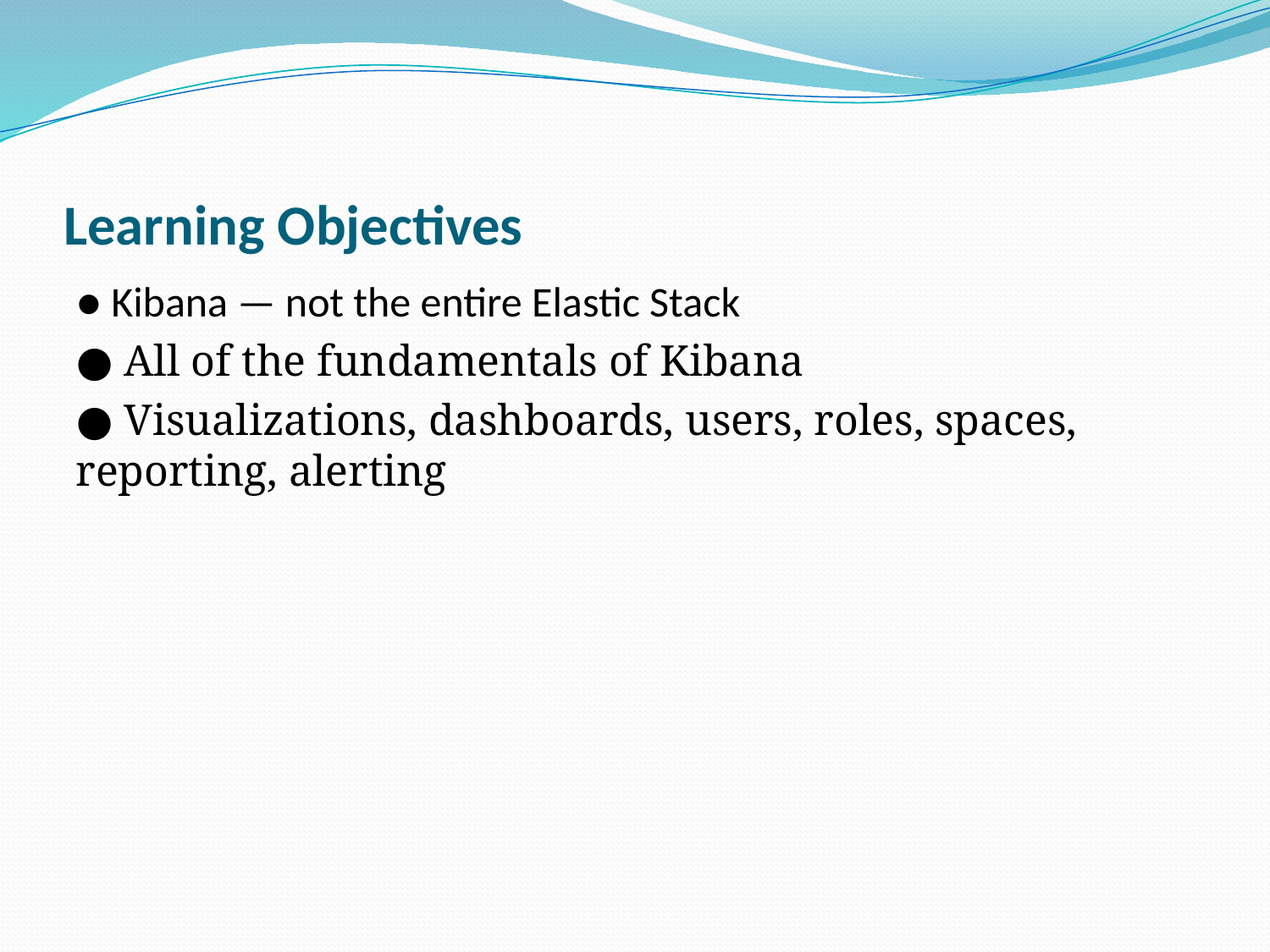

# Learning Objectives
● Kibana — not the entire Elastic Stack
● All of the fundamentals of Kibana
● Visualizations, dashboards, users, roles, spaces, reporting, alerting